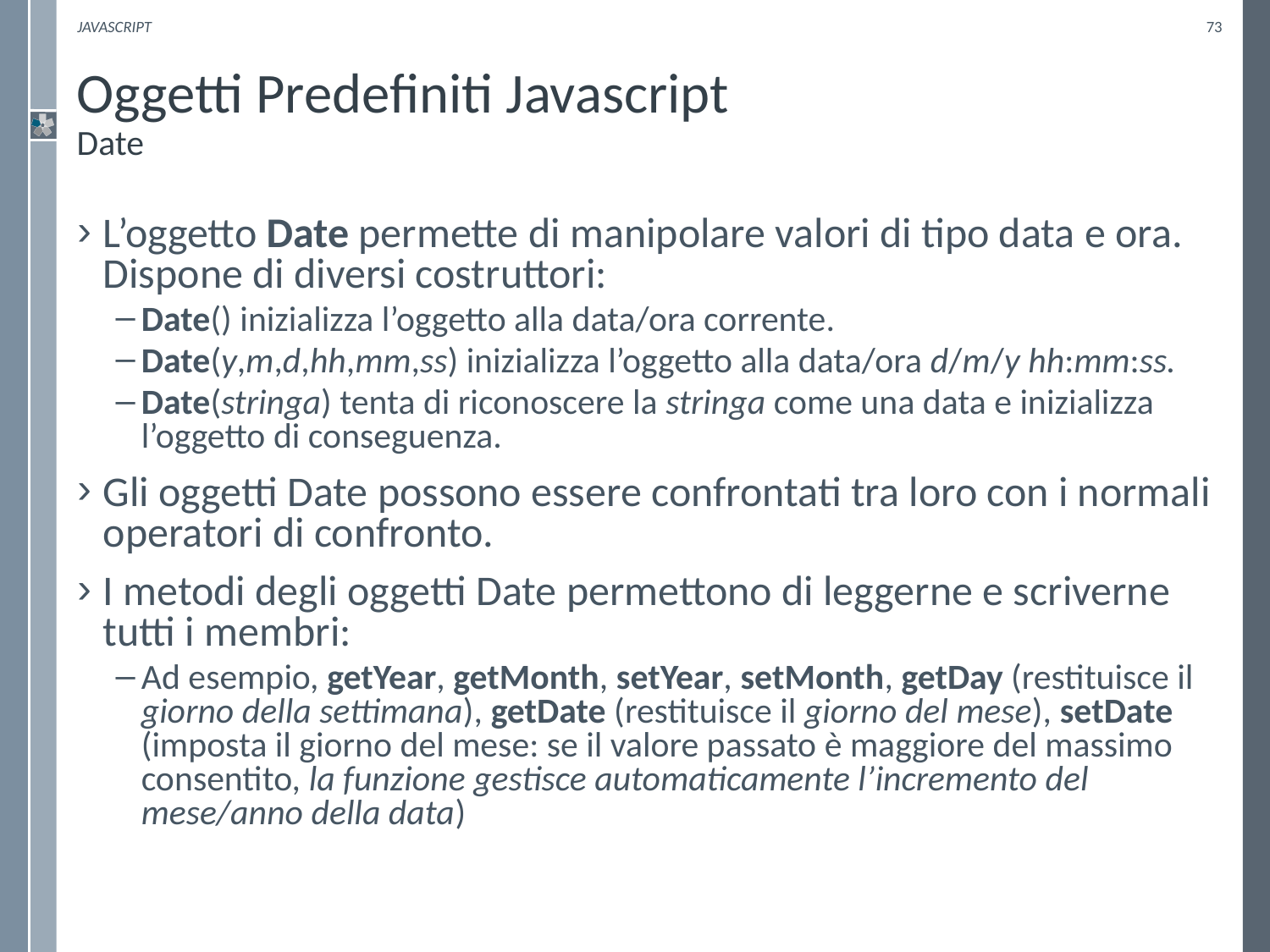

Javascript
73
# Oggetti Predefiniti Javascript Date
L’oggetto Date permette di manipolare valori di tipo data e ora. Dispone di diversi costruttori:
Date() inizializza l’oggetto alla data/ora corrente.
Date(y,m,d,hh,mm,ss) inizializza l’oggetto alla data/ora d/m/y hh:mm:ss.
Date(stringa) tenta di riconoscere la stringa come una data e inizializza l’oggetto di conseguenza.
Gli oggetti Date possono essere confrontati tra loro con i normali operatori di confronto.
I metodi degli oggetti Date permettono di leggerne e scriverne tutti i membri:
Ad esempio, getYear, getMonth, setYear, setMonth, getDay (restituisce il giorno della settimana), getDate (restituisce il giorno del mese), setDate (imposta il giorno del mese: se il valore passato è maggiore del massimo consentito, la funzione gestisce automaticamente l’incremento del mese/anno della data)